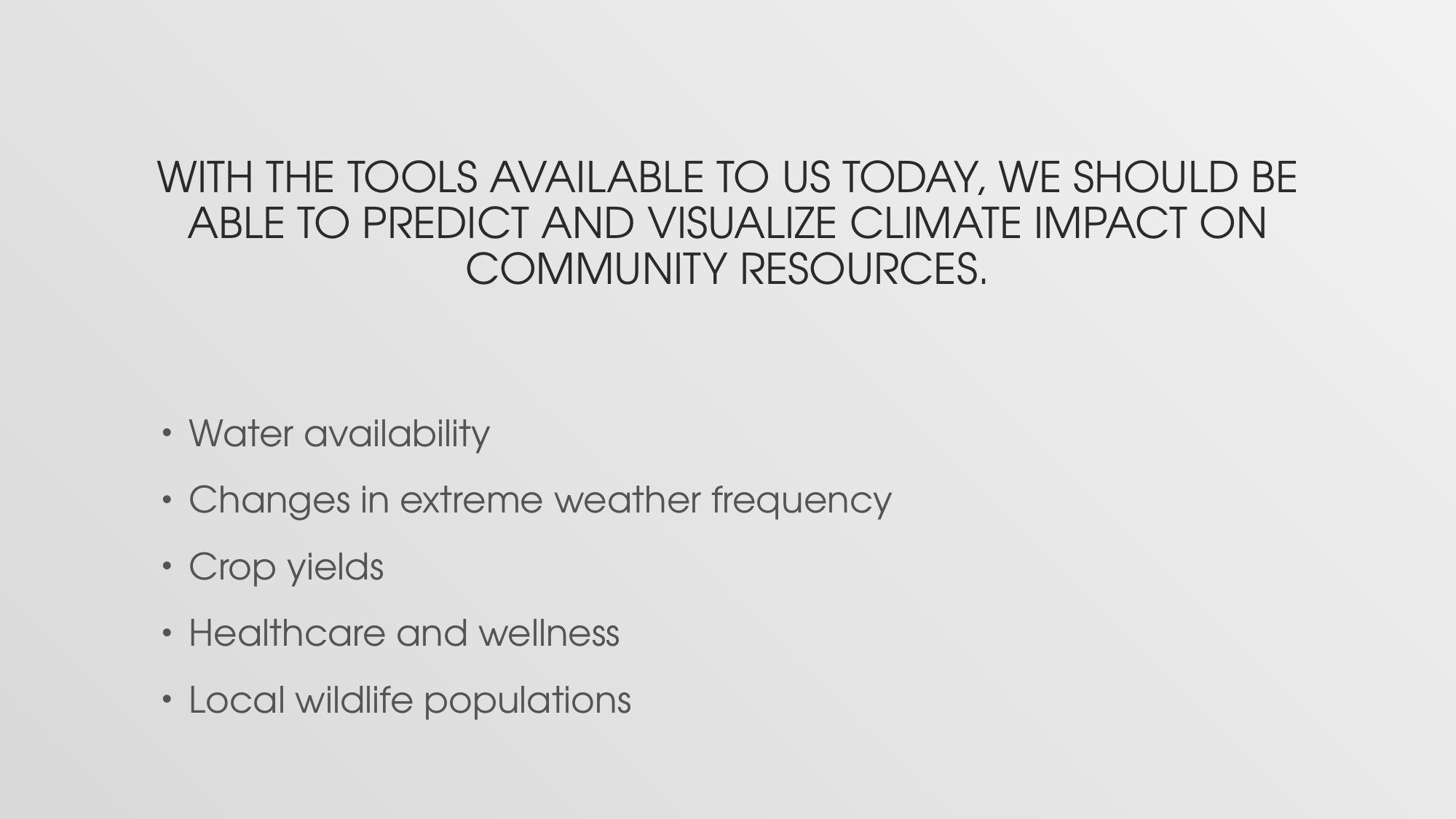

# With the tools available to us today, we should be able to predict and visualize climate impact on community resources.
Water availability
Changes in extreme weather frequency
Crop yields
Healthcare and wellness
Local wildlife populations